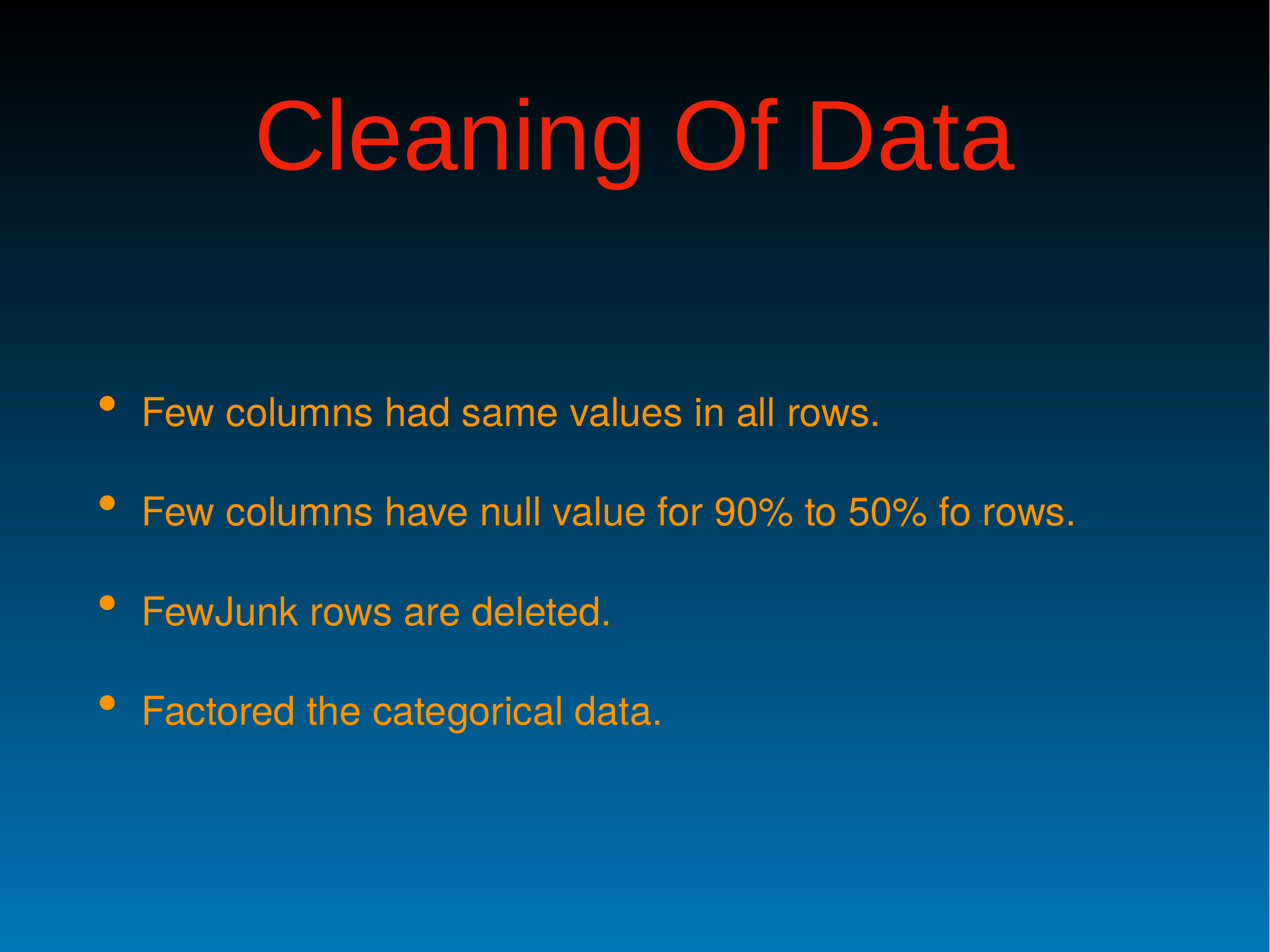

# Cleaning Of Data
Few columns had same values in all rows.
Few columns have null value for 90% to 50% fo rows.
FewJunk rows are deleted.
Factored the categorical data.